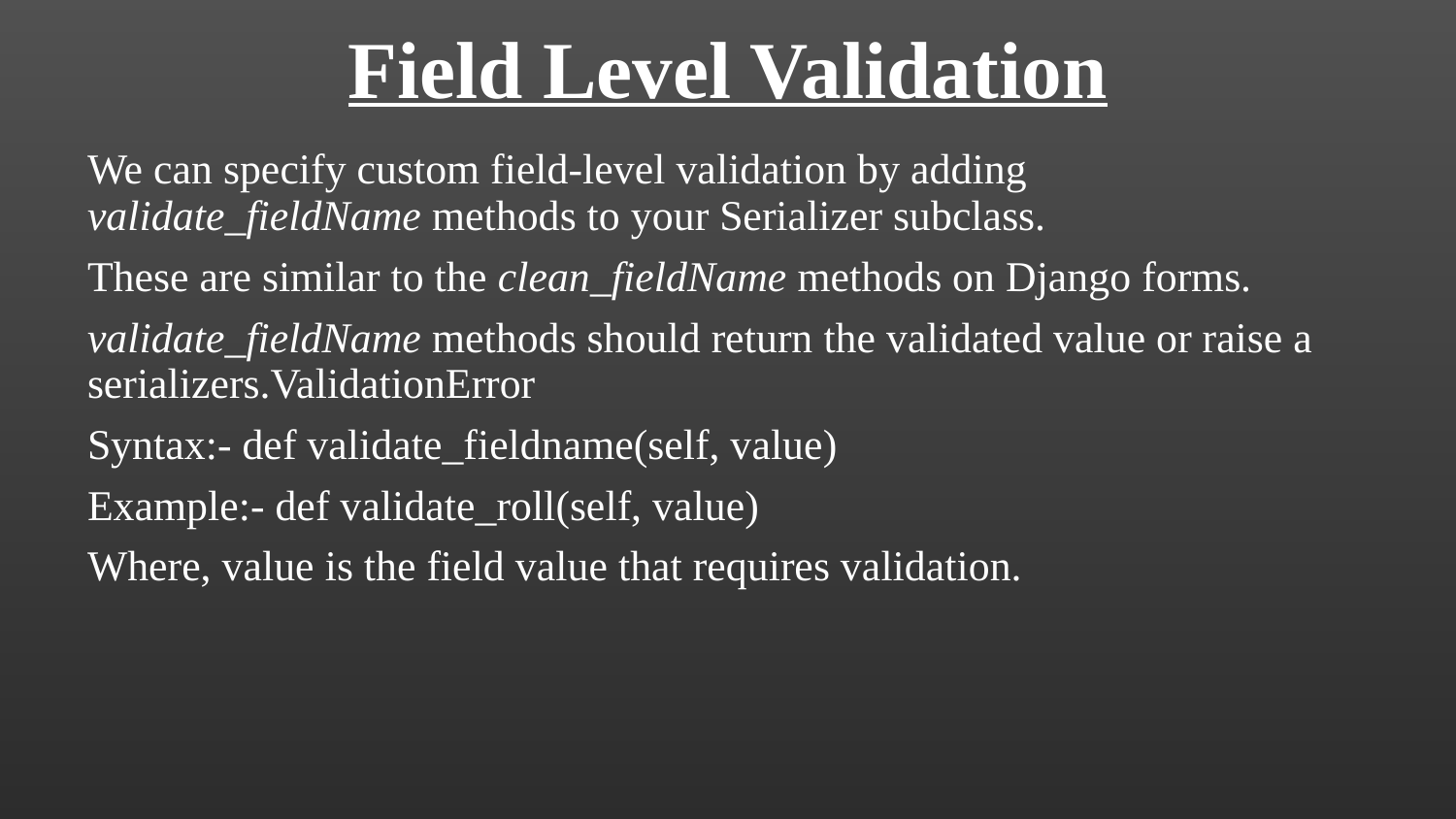

# Field Level Validation
We can specify custom field-level validation by adding validate_fieldName methods to your Serializer subclass.
These are similar to the clean_fieldName methods on Django forms.
validate_fieldName methods should return the validated value or raise a serializers.ValidationError
Syntax:- def validate_fieldname(self, value)
Example:- def validate_roll(self, value)
Where, value is the field value that requires validation.